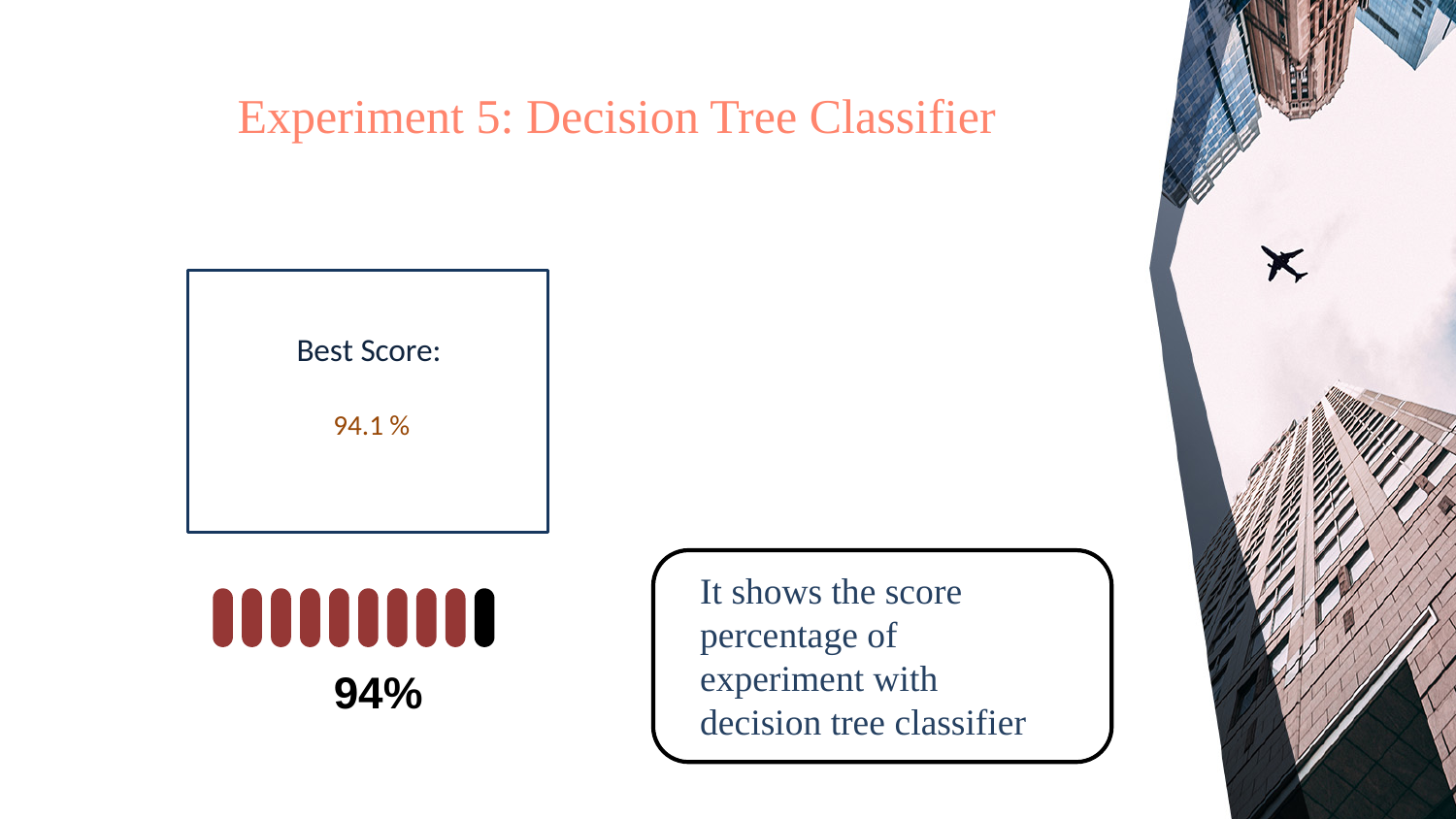

# Experiment 5: Decision Tree Classifier

Best Score:
94.1 %

It shows the score percentage of experiment with decision tree classifier

94%